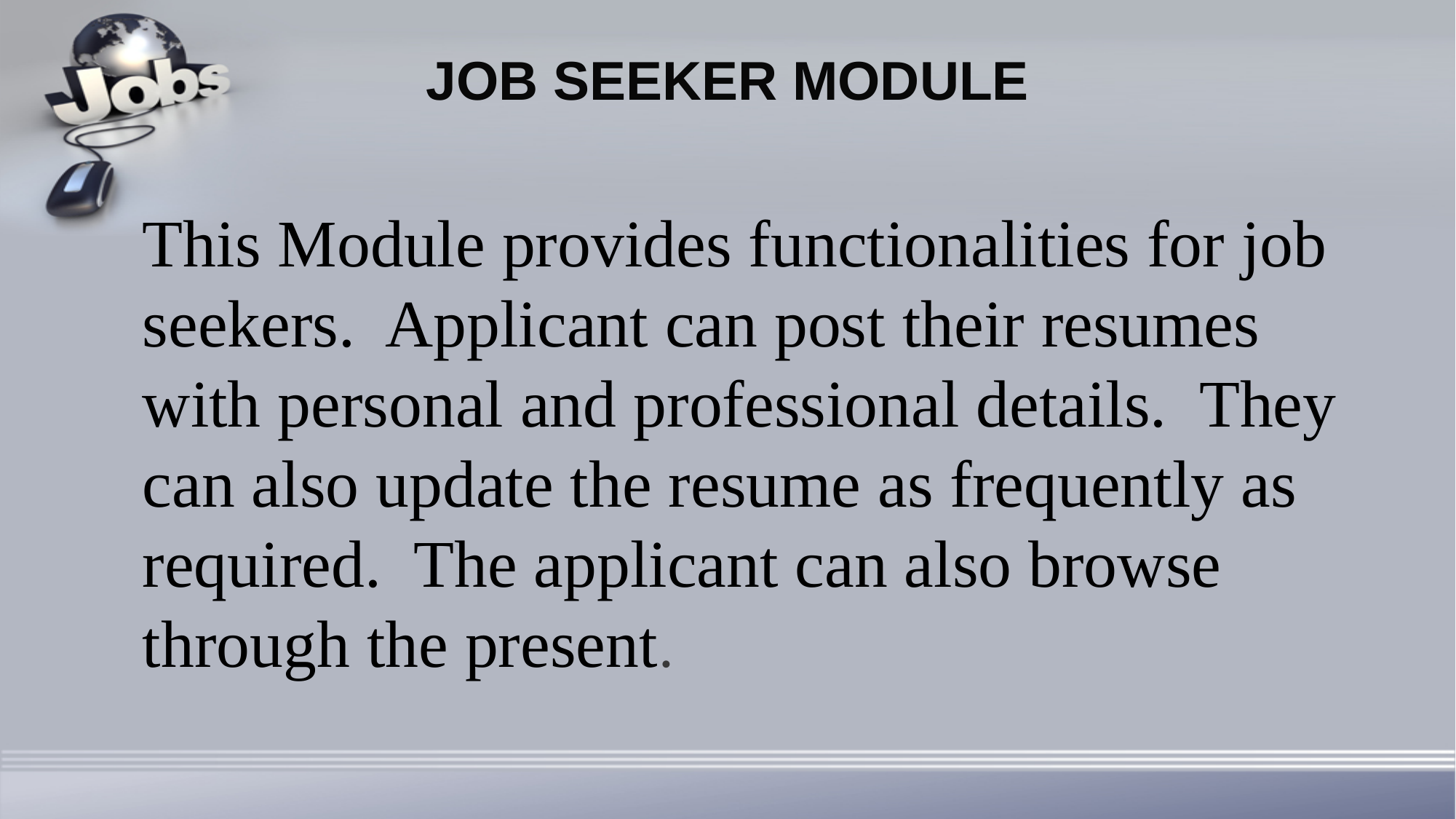

# JOB SEEKER MODULE
This Module provides functionalities for job seekers.  Applicant can post their resumes with personal and professional details.  They can also update the resume as frequently as required.  The applicant can also browse through the present.